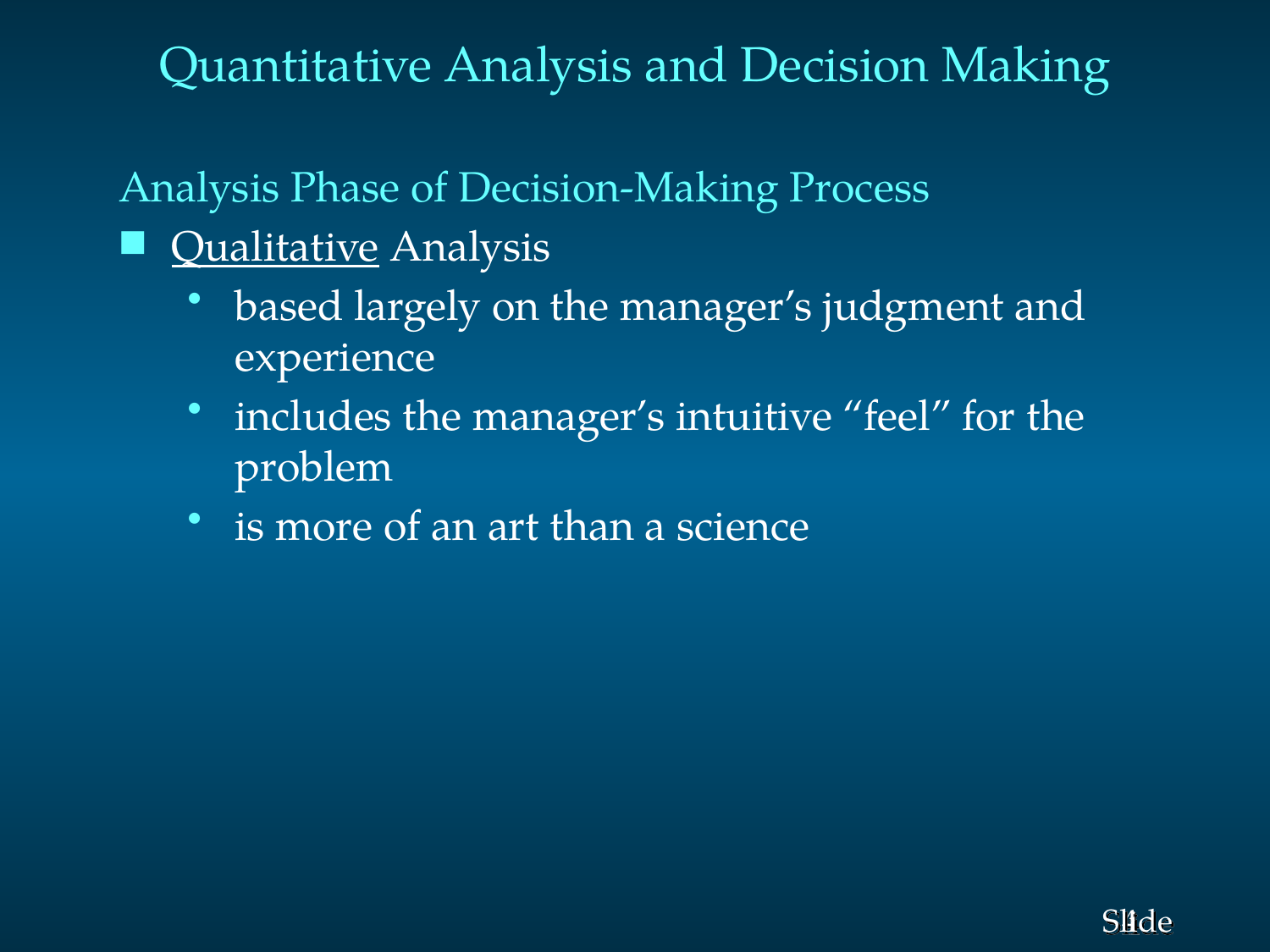

Quantitative Analysis and Decision Making
 Analysis Phase of Decision-Making Process
Qualitative Analysis
based largely on the manager’s judgment and experience
includes the manager’s intuitive “feel” for the problem
is more of an art than a science